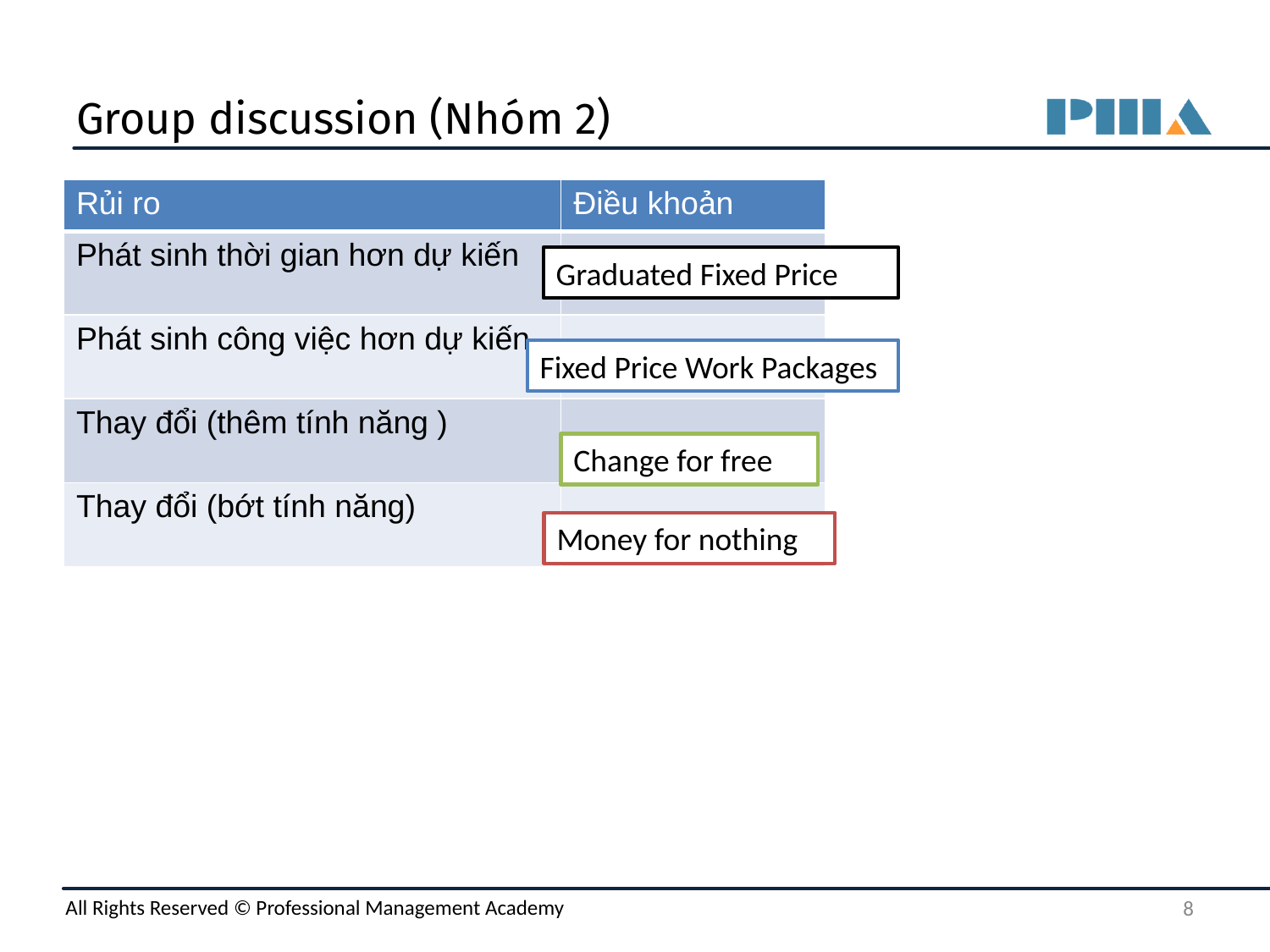

# Group discussion (Nhóm 2)
| Rủi ro | Điều khoản |
| --- | --- |
| Phát sinh thời gian hơn dự kiến |  |
| Phát sinh công việc hơn dự kiến |  |
| Thay đổi (thêm tính năng ) |  |
| Thay đổi (bớt tính năng) |  |
Graduated Fixed Price
Fixed Price Work Packages
Change for free
Money for nothing
8